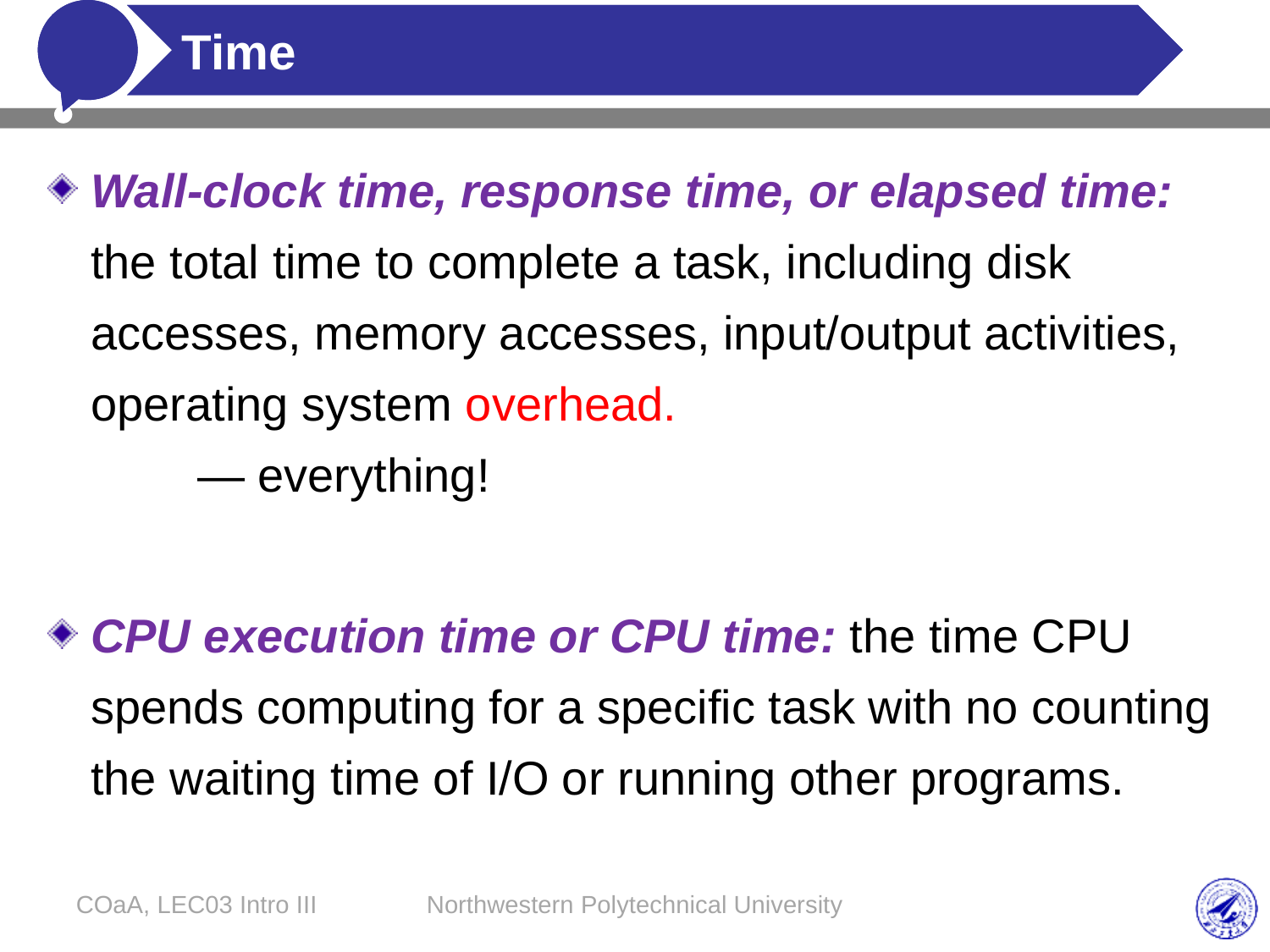

# Time

Wall-clock time, response time, or elapsed time: the total time to complete a task, including disk accesses, memory accesses, input/output activities, operating system overhead.
	— everything!

CPU execution time or CPU time: the time CPU spends computing for a specific task with no counting the waiting time of I/O or running other programs.
COaA, LEC03 Intro III
Northwestern Polytechnical University
16